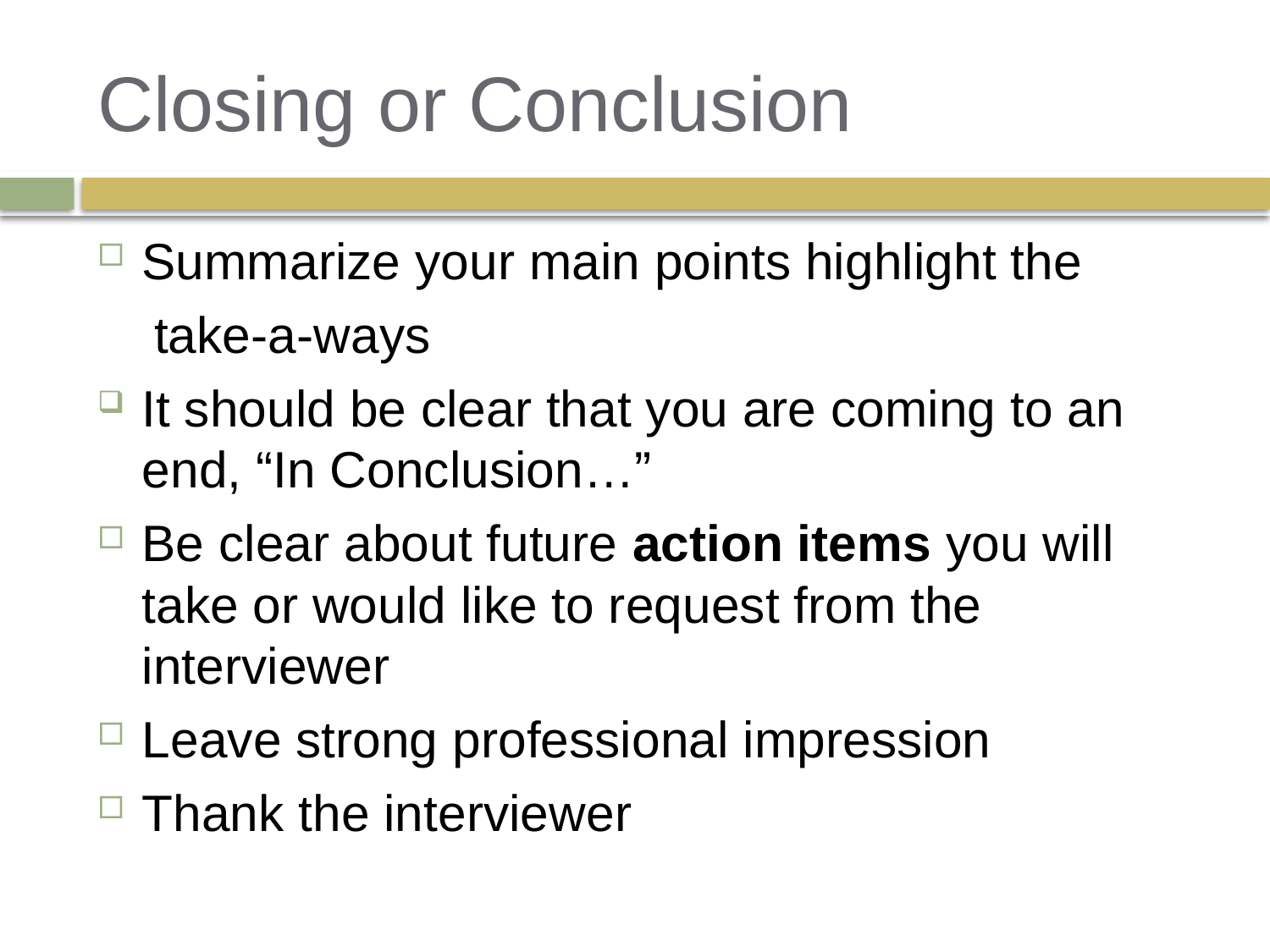

# Closing or Conclusion
Summarize your main points highlight the
    take-a-ways
It should be clear that you are coming to an end, “In Conclusion…”
Be clear about future action items you will take or would like to request from the interviewer
Leave strong professional impression
Thank the interviewer